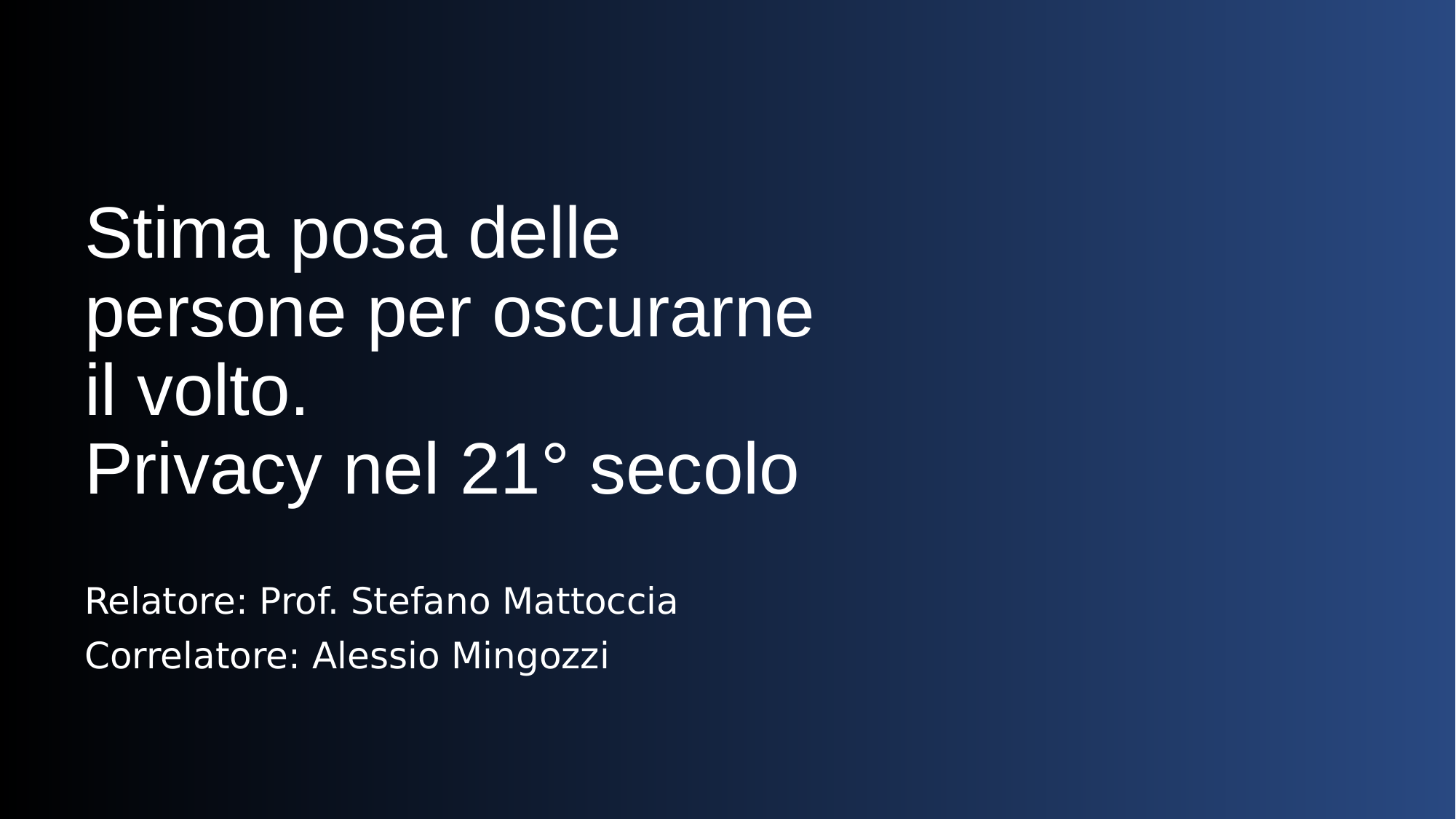

# Stima posa delle persone per oscurarne il volto. Privacy nel 21° secolo
Relatore: Prof. Stefano Mattoccia
Correlatore: Alessio Mingozzi